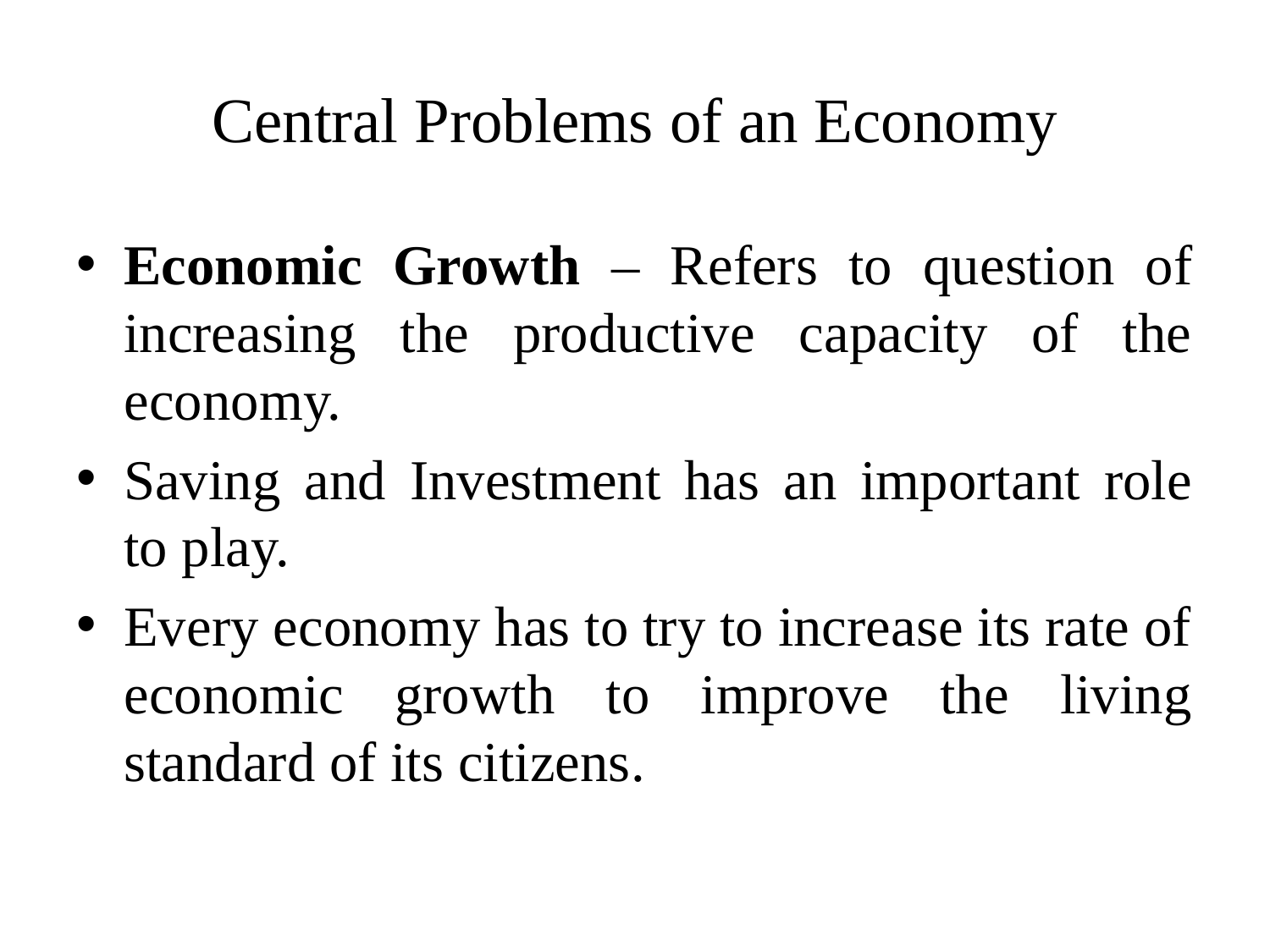

# Central Problems of an Economy
Economic Growth – Refers to question of increasing the productive capacity of the economy.
Saving and Investment has an important role to play.
Every economy has to try to increase its rate of economic growth to improve the living standard of its citizens.